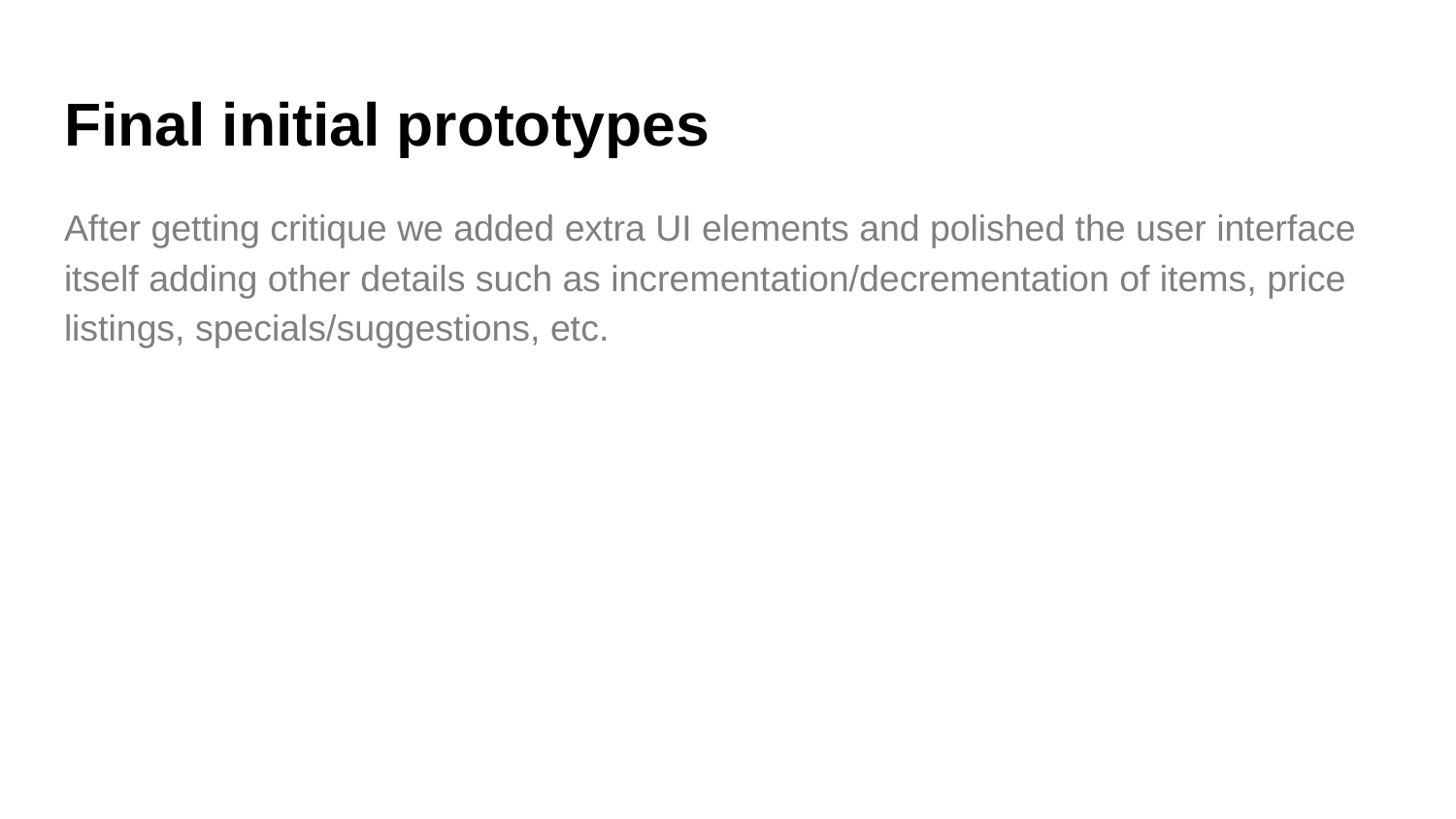

# Final initial prototypes
After getting critique we added extra UI elements and polished the user interface itself adding other details such as incrementation/decrementation of items, price listings, specials/suggestions, etc.